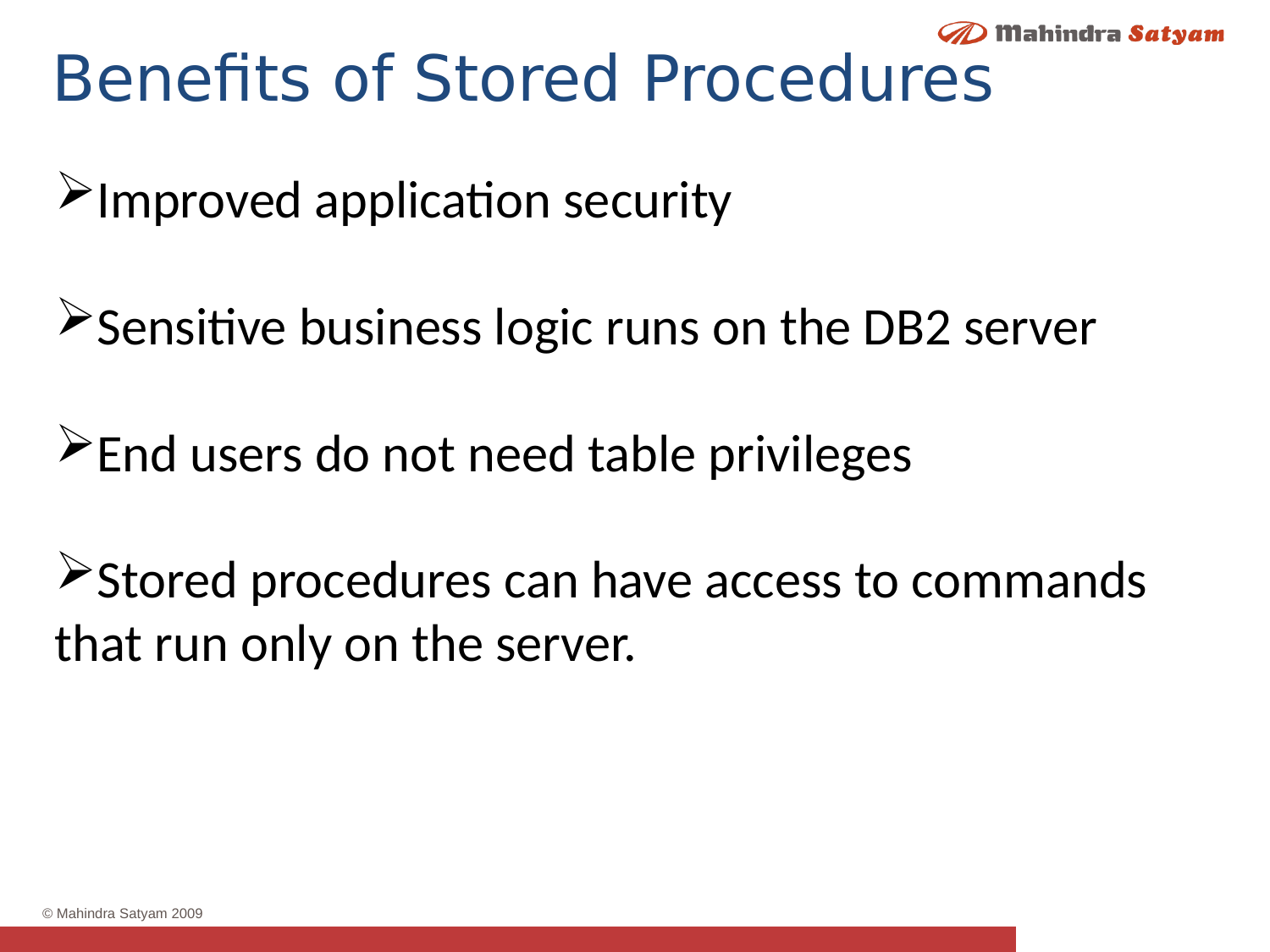

Benefits of Stored Procedures
Improved application security

Sensitive business logic runs on the DB2 server

End users do not need table privileges

Stored procedures can have access to commands that run only on the server.